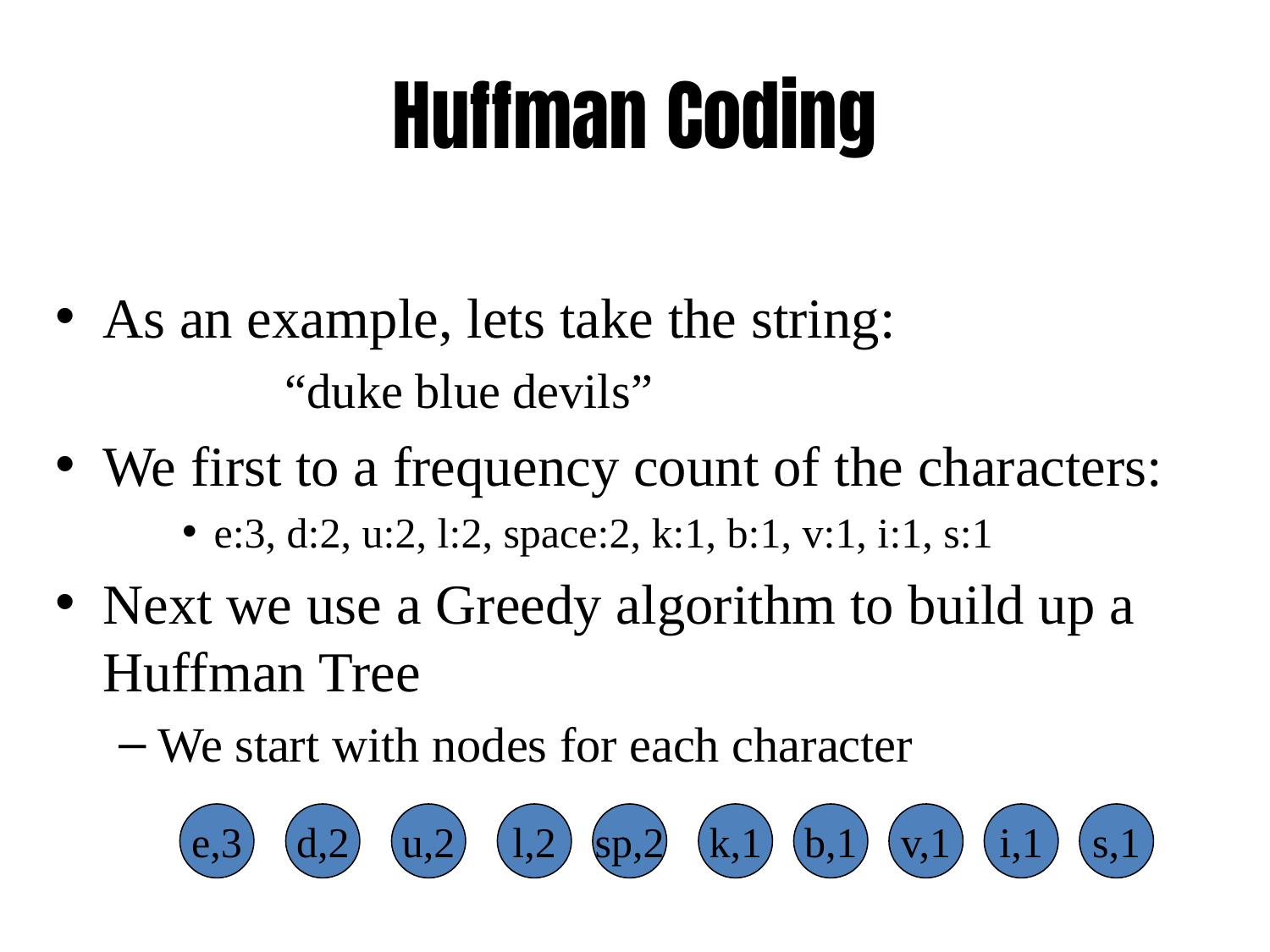

# Huffman Coding
As an example, lets take the string:
		“duke blue devils”
We first to a frequency count of the characters:
e:3, d:2, u:2, l:2, space:2, k:1, b:1, v:1, i:1, s:1
Next we use a Greedy algorithm to build up a Huffman Tree
We start with nodes for each character
e,3
d,2
u,2
l,2
sp,2
k,1
b,1
v,1
i,1
s,1